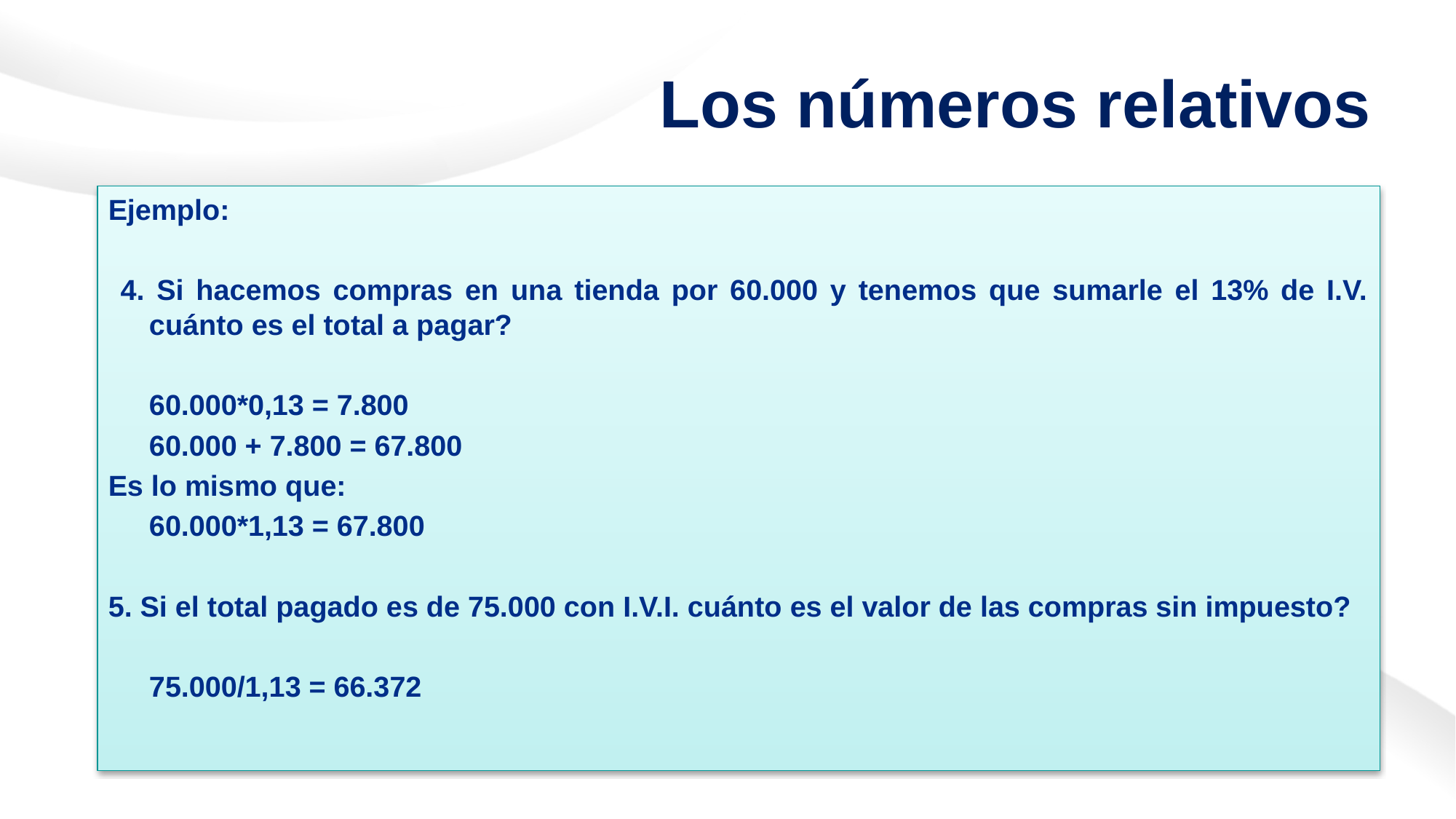

# Los números relativos
Ejemplo:

 4. Si hacemos compras en una tienda por 60.000 y tenemos que sumarle el 13% de I.V. cuánto es el total a pagar?

	60.000*0,13 = 7.800
	60.000 + 7.800 = 67.800
Es lo mismo que:
	60.000*1,13 = 67.800

5. Si el total pagado es de 75.000 con I.V.I. cuánto es el valor de las compras sin impuesto?

	75.000/1,13 = 66.372